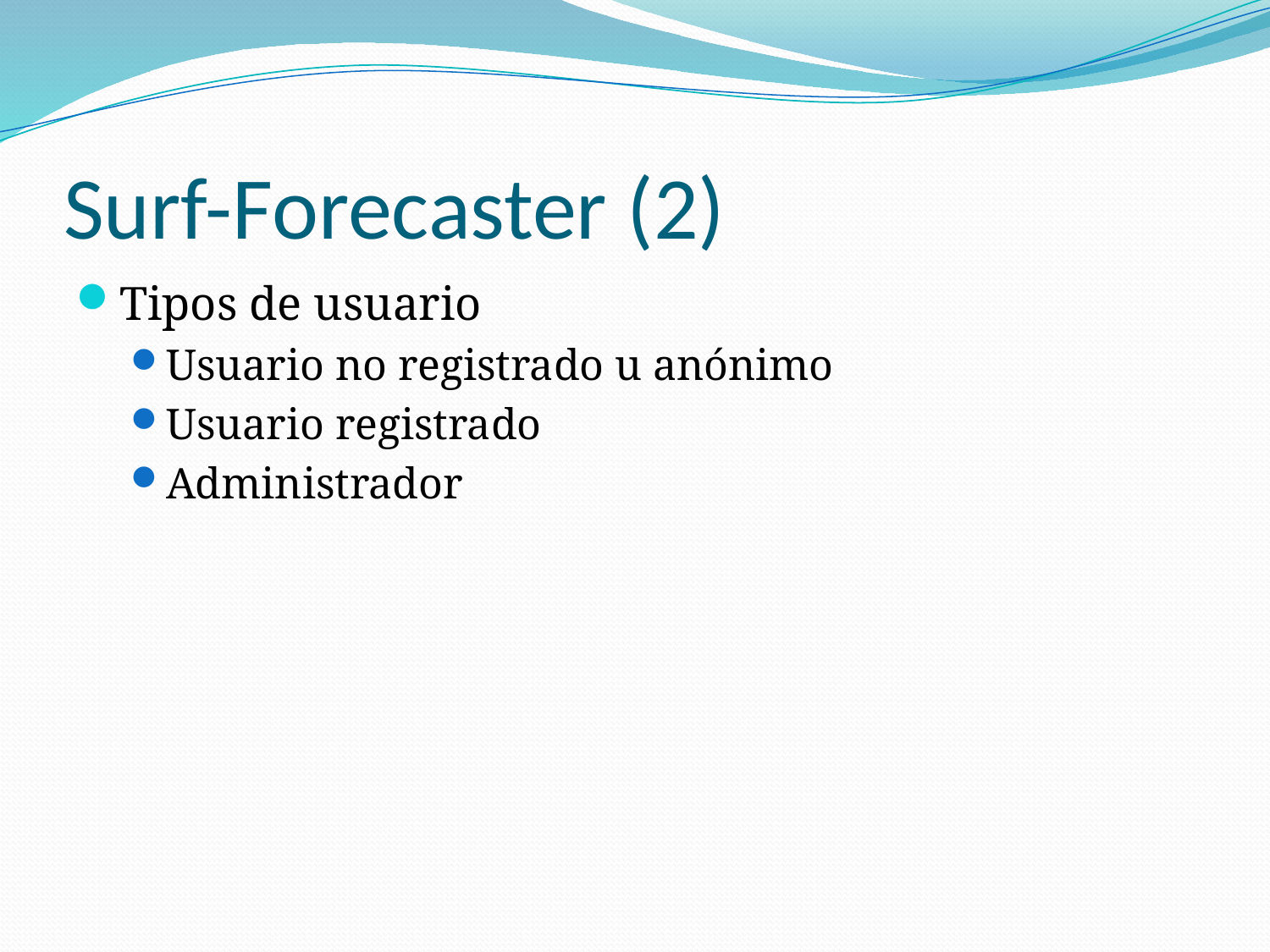

# Surf-Forecaster (2)
Tipos de usuario
Usuario no registrado u anónimo
Usuario registrado
Administrador